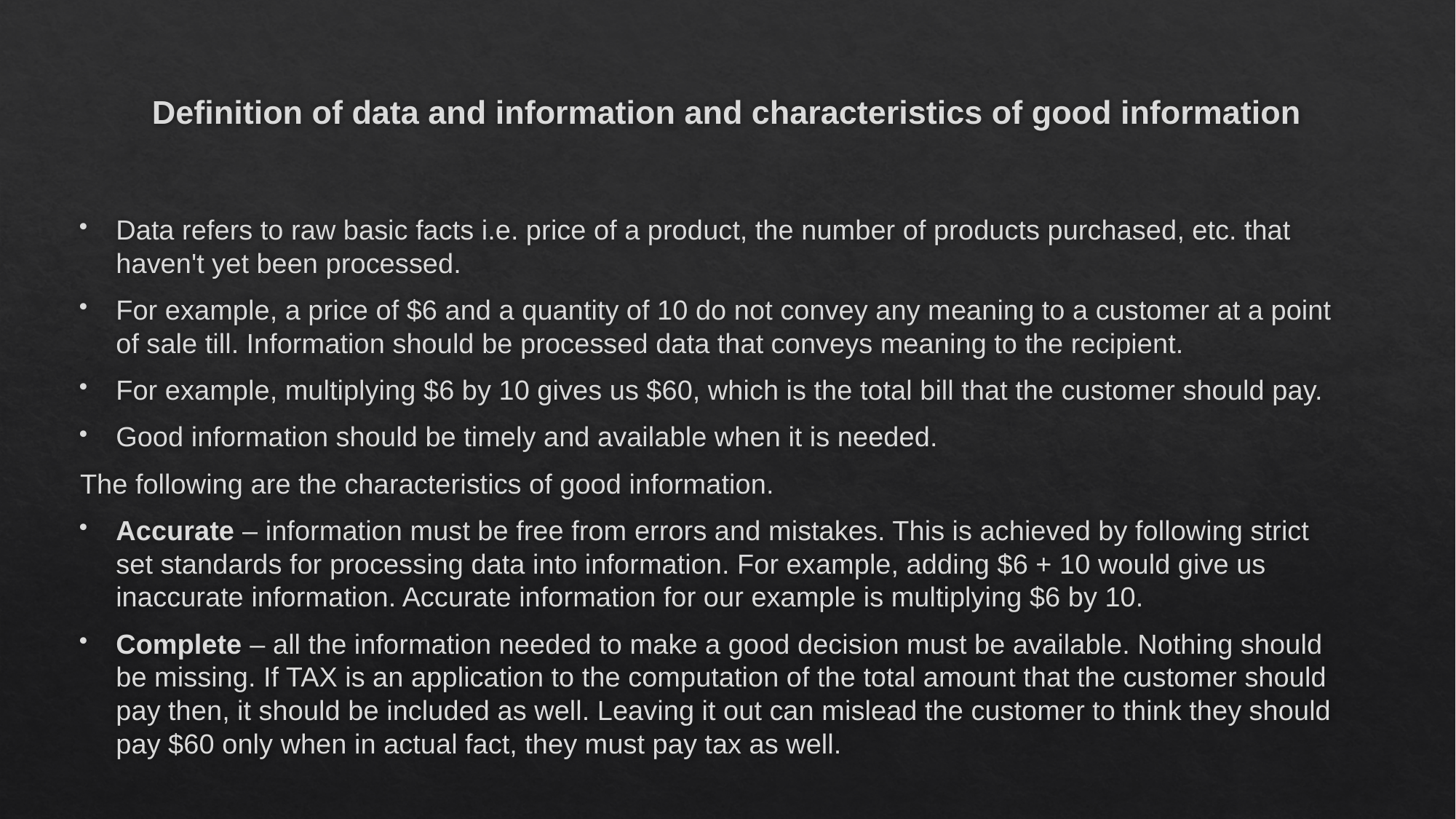

# Definition of data and information and characteristics of good information
Data refers to raw basic facts i.e. price of a product, the number of products purchased, etc. that haven't yet been processed.
For example, a price of $6 and a quantity of 10 do not convey any meaning to a customer at a point of sale till. Information should be processed data that conveys meaning to the recipient.
For example, multiplying $6 by 10 gives us $60, which is the total bill that the customer should pay.
Good information should be timely and available when it is needed.
The following are the characteristics of good information.
Accurate – information must be free from errors and mistakes. This is achieved by following strict set standards for processing data into information. For example, adding $6 + 10 would give us inaccurate information. Accurate information for our example is multiplying $6 by 10.
Complete – all the information needed to make a good decision must be available. Nothing should be missing. If TAX is an application to the computation of the total amount that the customer should pay then, it should be included as well. Leaving it out can mislead the customer to think they should pay $60 only when in actual fact, they must pay tax as well.